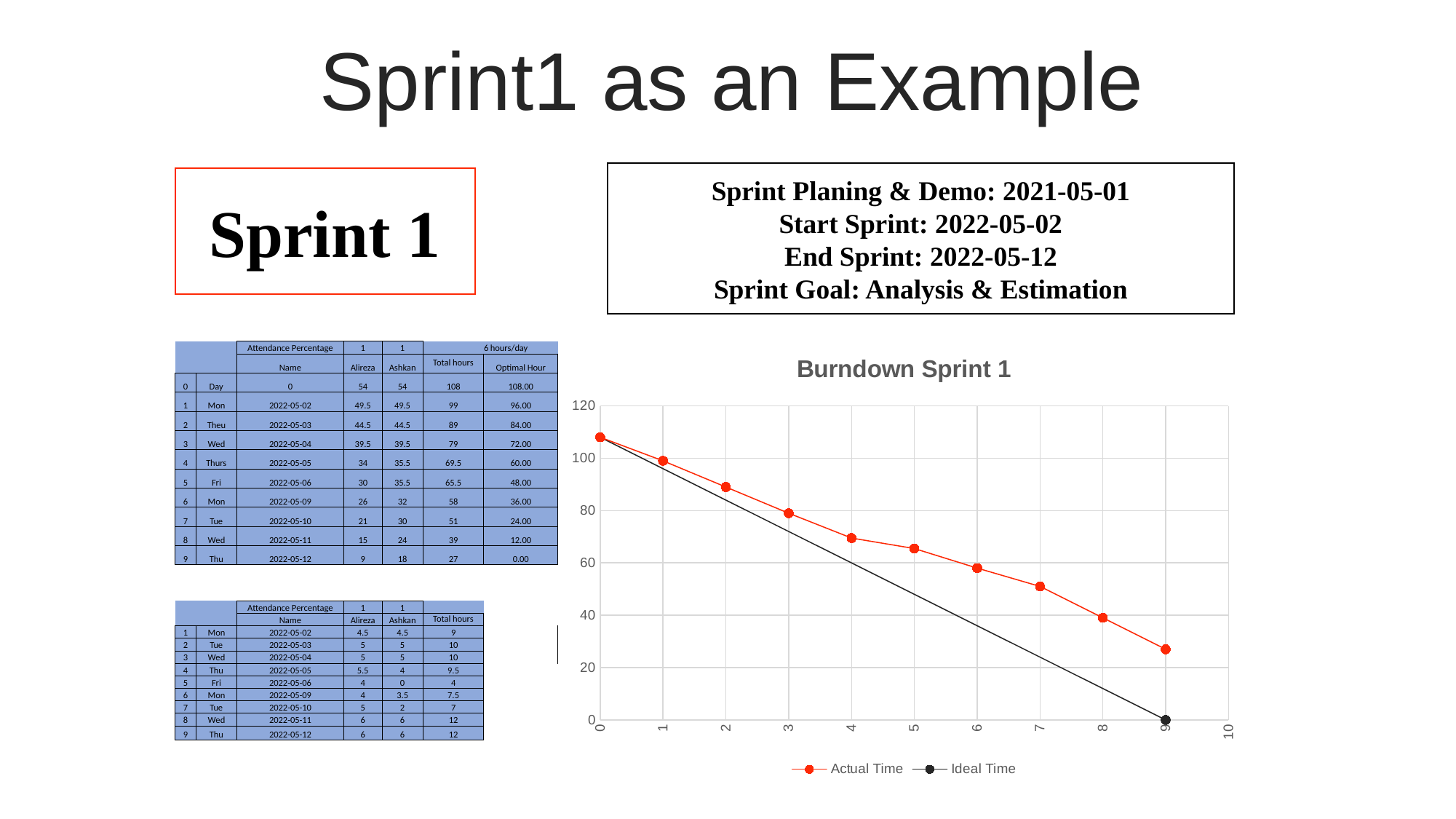

Sprint1 as an Example
Sprint Planing & Demo: 2021-05-01
Start Sprint: 2022-05-02
End Sprint: 2022-05-12
Sprint Goal: Analysis & Estimation
Sprint 1
|  |  |  |  |  |  |  |  |  |  |  |  |  |  |  |  |
| --- | --- | --- | --- | --- | --- | --- | --- | --- | --- | --- | --- | --- | --- | --- | --- |
|  |  |  |  |  |  |  |  |  |  |  |  |  |  |  |  |
|  |  |  |  |  |  |  |  |  |  |  |  |  |  |  |  |
|  |  |  |  |  |  |  |  |  |  |  |  |  |  |  |  |
|  |  |  |  |  |  |  |  |  |  |  |  |  |  |  |  |
|  |  |  |  |  |  |  |  |  |  |  |  |  |  |  |  |
|  |  |  |  |  |  |  |  |  |  |  |  |  |  |  |  |
|  |  |  |  |  |  |  |  |  |  |  |  |  |  |  |  |
|  |  |  |  |  |  |  |  |  |  |  |  |  |  |  |  |
|  |  |  |  |  |  |  |  |  |  |  |  |  |  |  |  |
|  |  | Attendance Percentage | 1 | 1 |  | 6 hours/day |  |  |  |  |  |  |  |  |  |
|  |  | Name | Alireza | Ashkan | Total hours | Optimal Hour |  |  |  |  |  |  |  |  |  |
| 0 | Day | 0 | 54 | 54 | 108 | 108.00 |  |  |  |  |  |  |  |  |  |
| 1 | Mon | 2022-05-02 | 49.5 | 49.5 | 99 | 96.00 |  |  |  |  |  |  |  |  |  |
| 2 | Theu | 2022-05-03 | 44.5 | 44.5 | 89 | 84.00 |  |  |  |  |  |  |  |  |  |
| 3 | Wed | 2022-05-04 | 39.5 | 39.5 | 79 | 72.00 |  |  |  |  |  |  |  |  |  |
| 4 | Thurs | 2022-05-05 | 34 | 35.5 | 69.5 | 60.00 |  |  |  |  |  |  |  |  |  |
| 5 | Fri | 2022-05-06 | 30 | 35.5 | 65.5 | 48.00 |  |  |  |  |  |  |  |  |  |
| 6 | Mon | 2022-05-09 | 26 | 32 | 58 | 36.00 |  |  |  |  |  |  |  |  |  |
| 7 | Tue | 2022-05-10 | 21 | 30 | 51 | 24.00 |  |  |  |  |  |  |  |  |  |
| 8 | Wed | 2022-05-11 | 15 | 24 | 39 | 12.00 |  |  |  |  |  |  |  |  |  |
| 9 | Thu | 2022-05-12 | 9 | 18 | 27 | 0.00 |  |  |  |  |  |  |  |  |  |
|  |  |  |  |  |  |  |  |  |  |  |  |  |  |  |  |
|  |  |  |  |  |  |  |  |  |  |  |  |  |  |  |  |
|  |  |  |  |  |  |  |  |  |  |  |  |  |  |  |  |
|  |  | Attendance Percentage | 1 | 1 |  |  |  |  |  |  |  | Task owner |  |  |  |
|  |  | Name | Alireza | Ashkan | Total hours |  |  |  |  | Task Title |  | Alireza | Ashkan |  |  |
| 1 | Mon | 2022-05-02 | 4.5 | 4.5 | 9 |  | Day | Total hours |  | Find similar system |  | 1 |  |  |  |
| 2 | Tue | 2022-05-03 | 5 | 5 | 10 |  | 0 | 108 |  | Analysis other App |  | 1 |  |  |  |
| 3 | Wed | 2022-05-04 | 5 | 5 | 10 |  | 9 | 0 |  | Estimation FP |  |  | 1 |  |  |
| 4 | Thu | 2022-05-05 | 5.5 | 4 | 9.5 |  |  |  |  | Estimation CoCoMo |  |  | 1 |  |  |
| 5 | Fri | 2022-05-06 | 4 | 0 | 4 |  |  |  |  | Find Lang and structure |  |  | 1 |  |  |
| 6 | Mon | 2022-05-09 | 4 | 3.5 | 7.5 |  |  |  |  | create draft ux |  | 1 |  |  |  |
| 7 | Tue | 2022-05-10 | 5 | 2 | 7 |  |  |  |  | create user stories |  |  | 1 |  |  |
| 8 | Wed | 2022-05-11 | 6 | 6 | 12 |  |  |  |  | create balsamiq |  | 1 |  |  |  |
| 9 | Thu | 2022-05-12 | 6 | 6 | 12 |  |  |  |  |  |  |  |  |  |  |

### Chart: Burndown Sprint 1

| Category |  |  |
|---|---|---|
A brief report